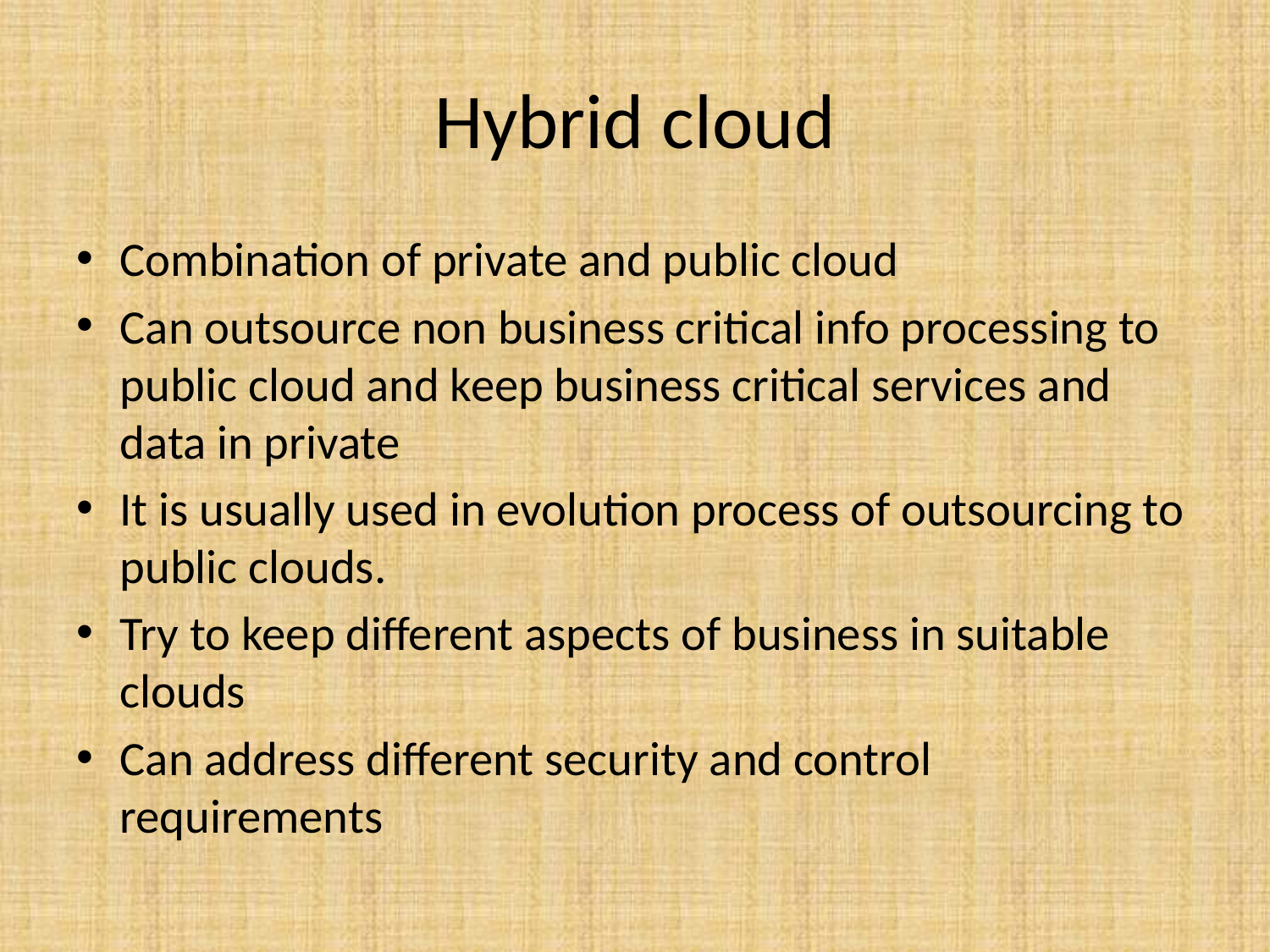

# Hybrid cloud
Combination of private and public cloud
Can outsource non business critical info processing to public cloud and keep business critical services and data in private
It is usually used in evolution process of outsourcing to public clouds.
Try to keep different aspects of business in suitable clouds
Can address different security and control requirements